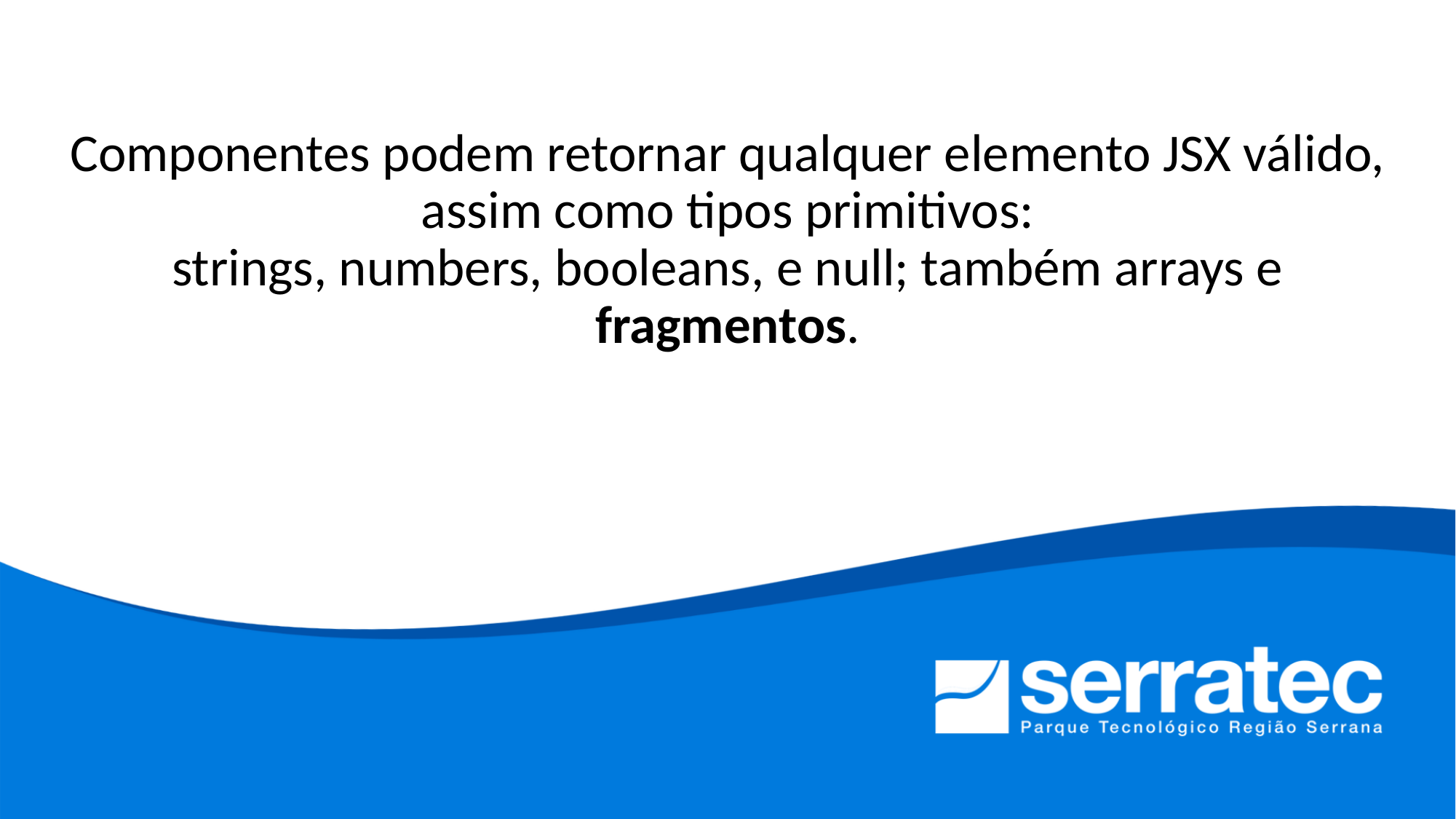

# Componentes podem retornar qualquer elemento JSX válido, assim como tipos primitivos: strings, numbers, booleans, e null; também arrays e fragmentos.